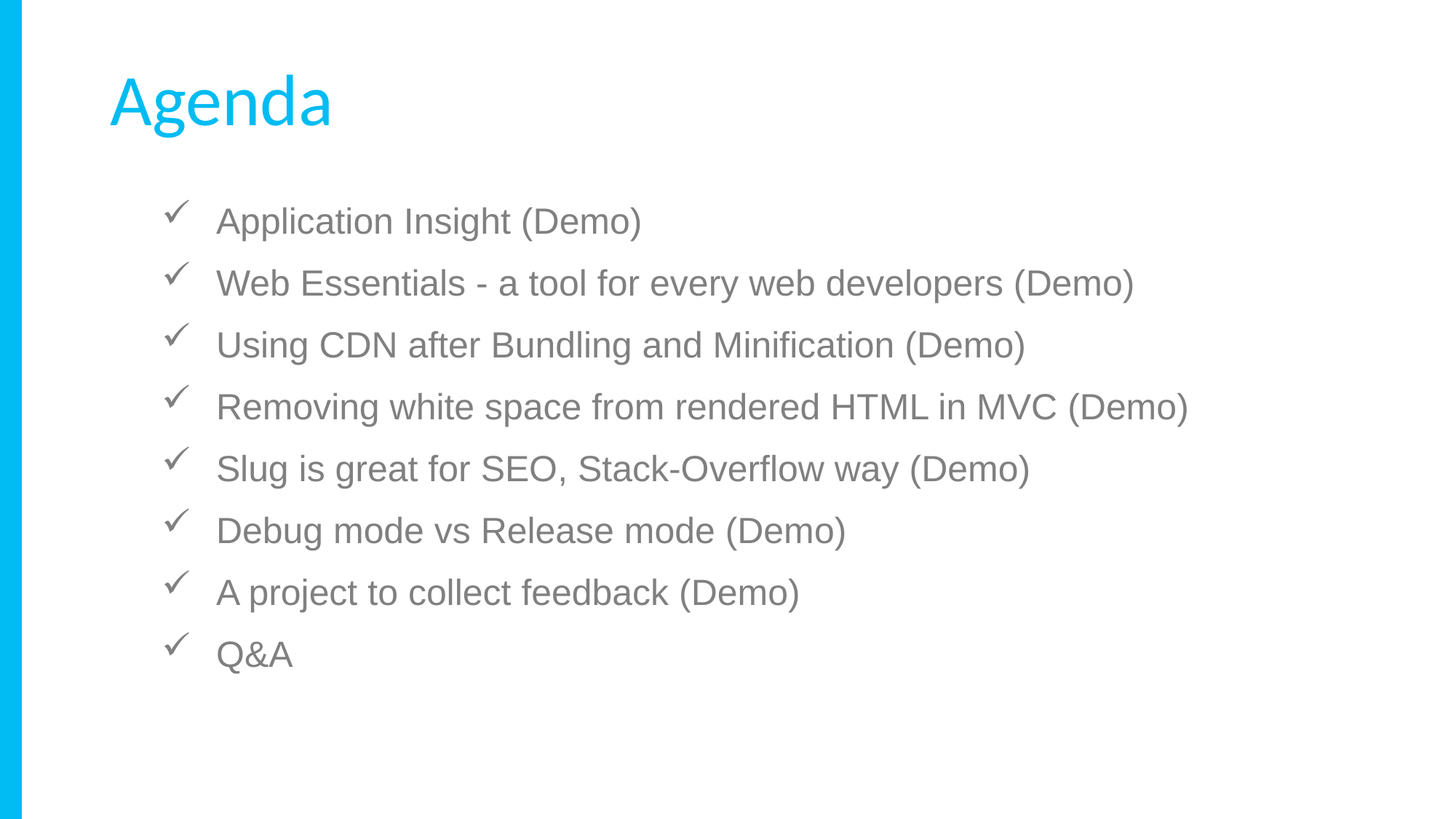

Agenda
Application Insight (Demo)
Web Essentials - a tool for every web developers (Demo)
Using CDN after Bundling and Minification (Demo)
Removing white space from rendered HTML in MVC (Demo)
Slug is great for SEO, Stack-Overflow way (Demo)
Debug mode vs Release mode (Demo)
A project to collect feedback (Demo)
Q&A